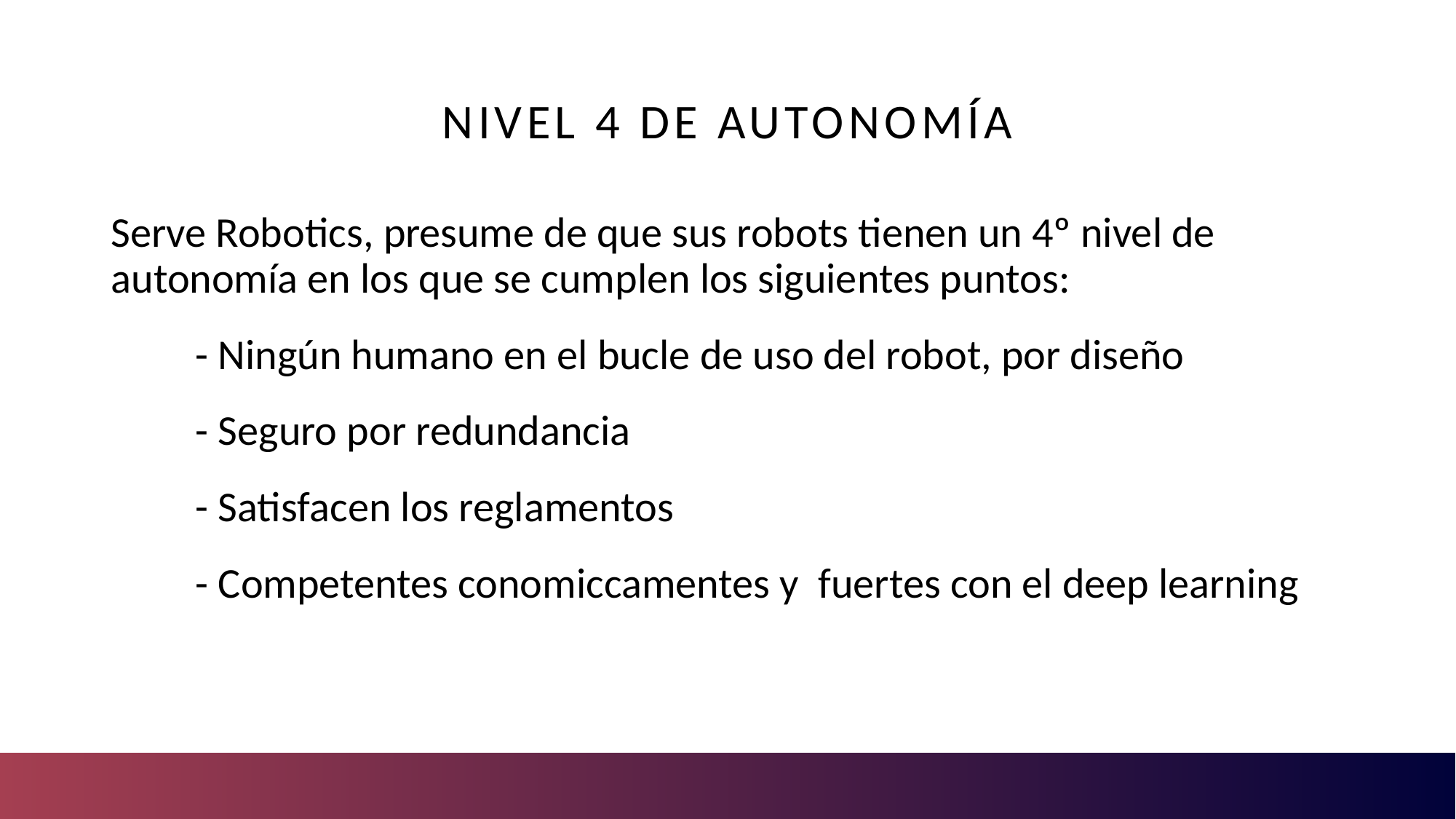

# NIVEL 4 de autonomía
Serve Robotics, presume de que sus robots tienen un 4º nivel de autonomía en los que se cumplen los siguientes puntos:
  - Ningún humano en el bucle de uso del robot, por diseño
  - Seguro por redundancia
  - Satisfacen los reglamentos
  - Competentes conomiccamentes y  fuertes con el deep learning